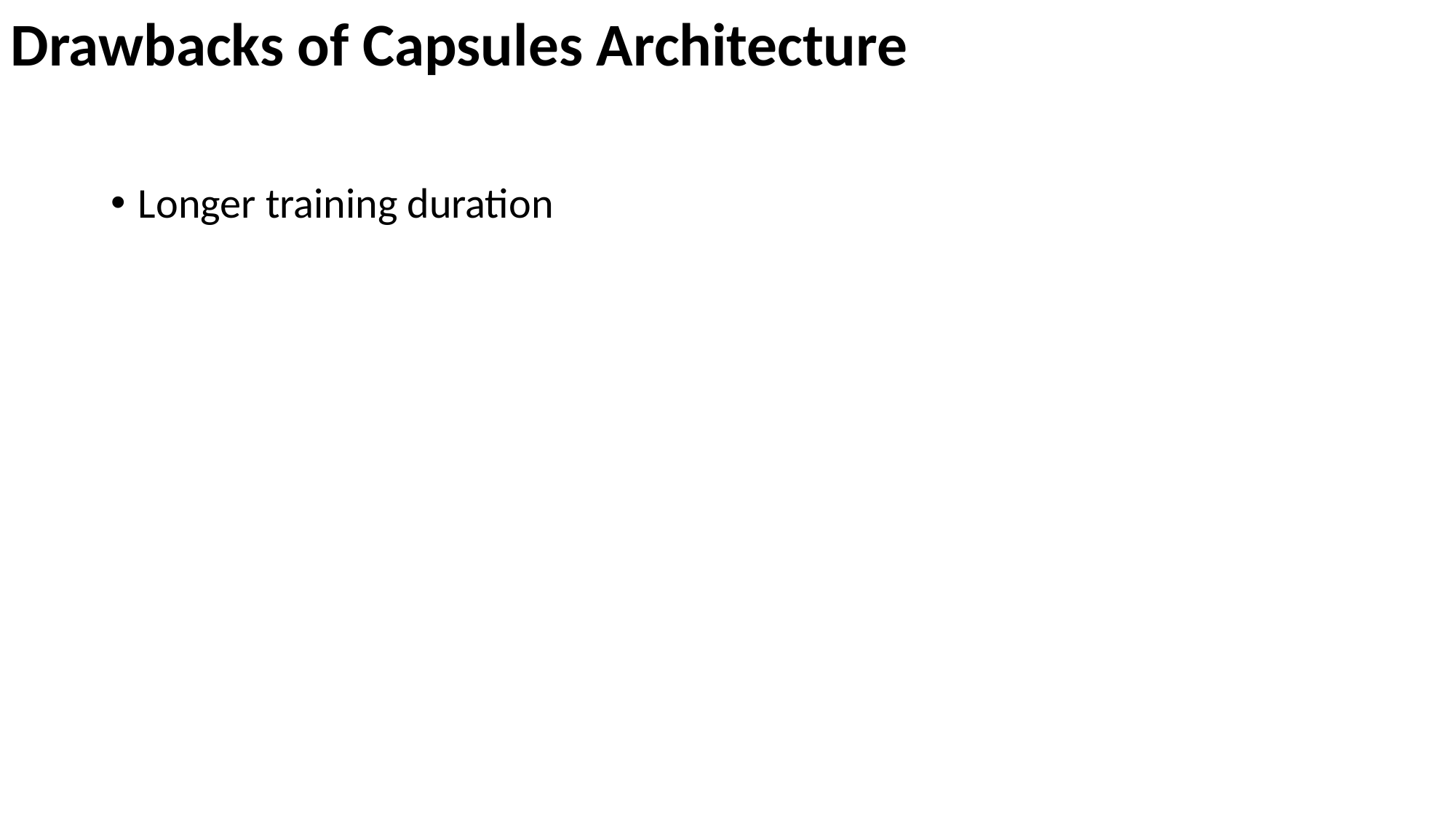

Drawbacks of Capsules Architecture
Longer training duration